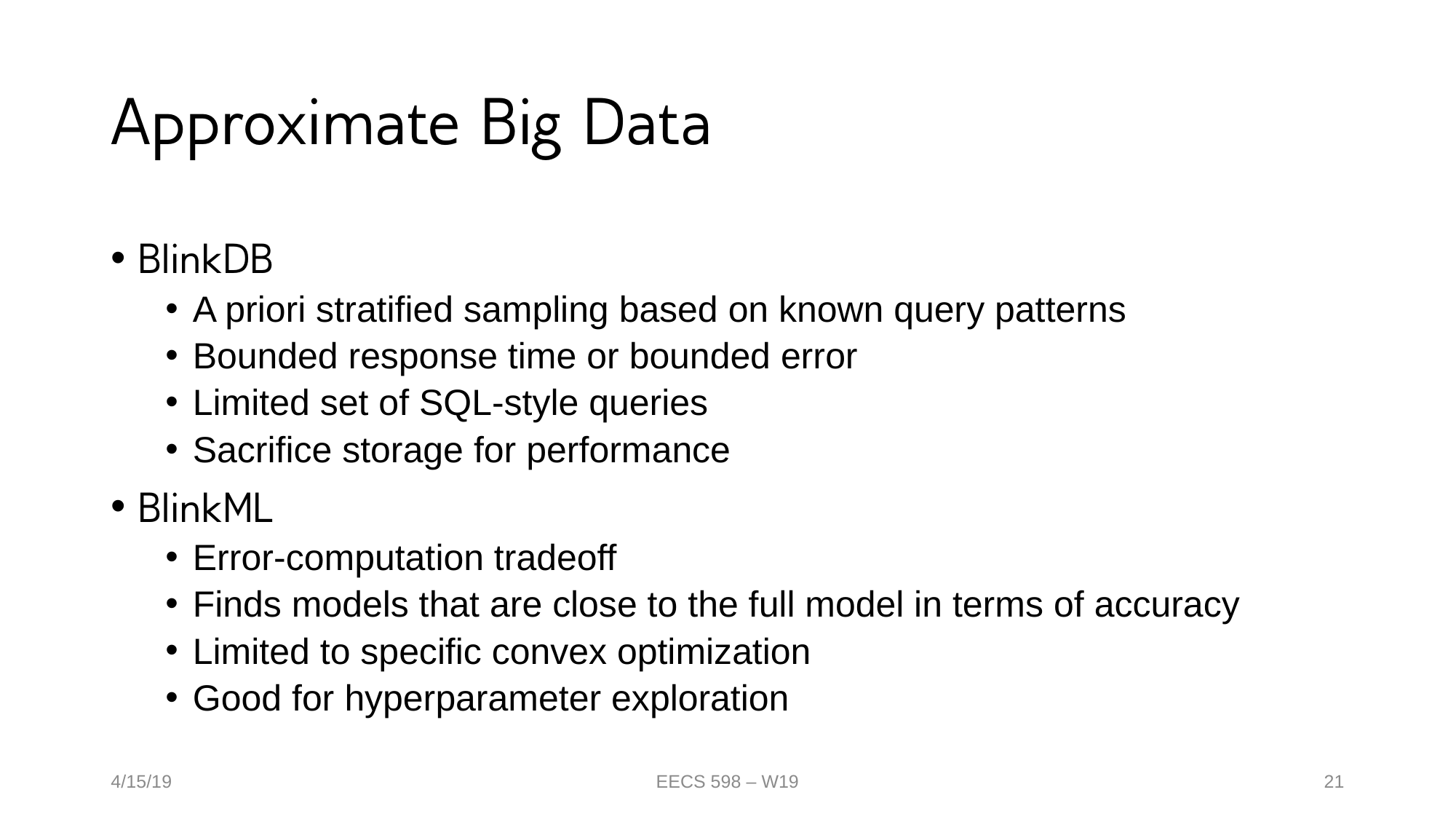

# Approximate Big Data
BlinkDB
A priori stratified sampling based on known query patterns
Bounded response time or bounded error
Limited set of SQL-style queries
Sacrifice storage for performance
BlinkML
Error-computation tradeoff
Finds models that are close to the full model in terms of accuracy
Limited to specific convex optimization
Good for hyperparameter exploration
4/15/19
EECS 598 – W19
21